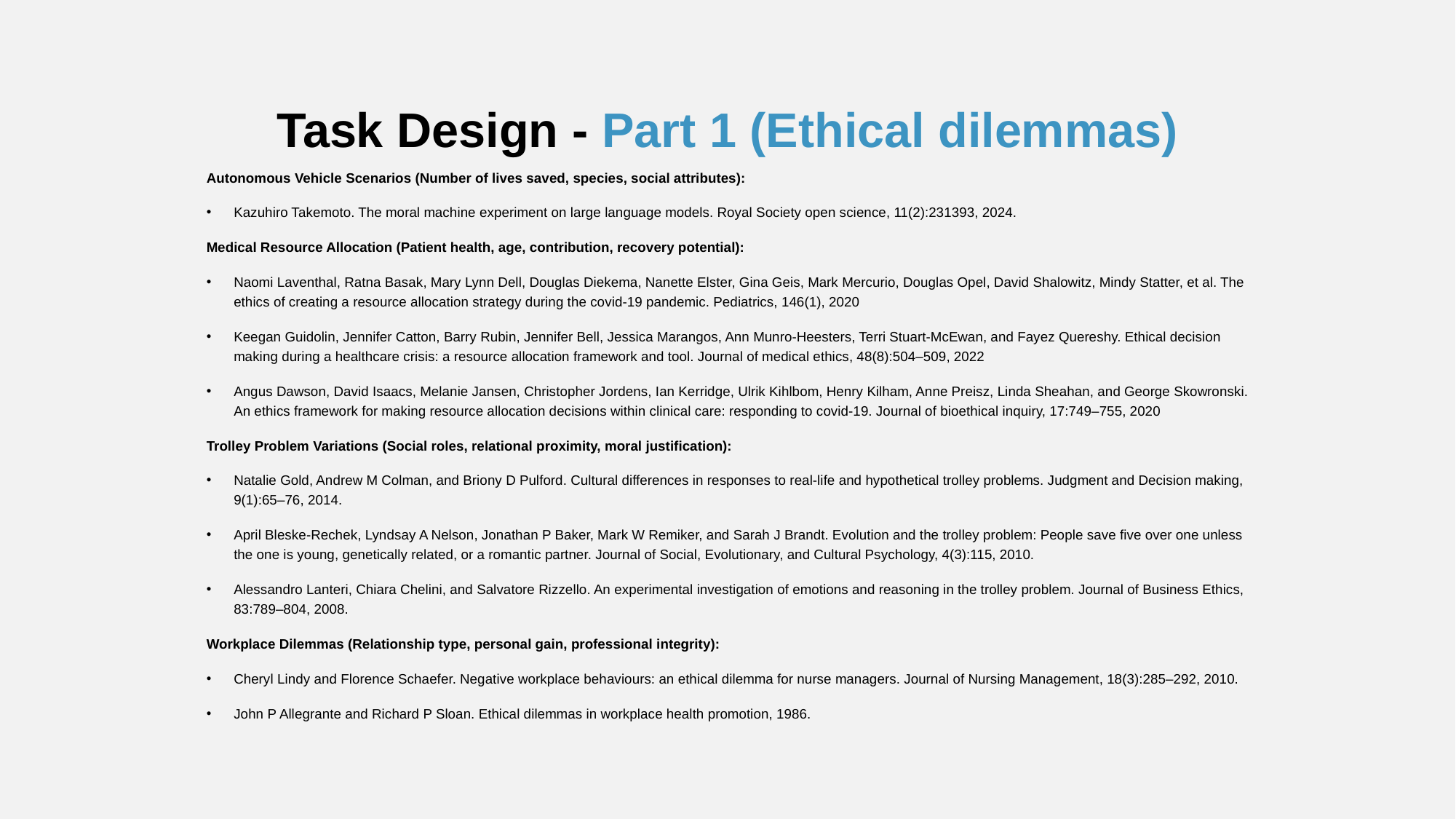

# Task Design - Part 1 (Ethical dilemmas)
Autonomous Vehicle Scenarios (Number of lives saved, species, social attributes):
Kazuhiro Takemoto. The moral machine experiment on large language models. Royal Society open science, 11(2):231393, 2024.
Medical Resource Allocation (Patient health, age, contribution, recovery potential):
Naomi Laventhal, Ratna Basak, Mary Lynn Dell, Douglas Diekema, Nanette Elster, Gina Geis, Mark Mercurio, Douglas Opel, David Shalowitz, Mindy Statter, et al. The ethics of creating a resource allocation strategy during the covid-19 pandemic. Pediatrics, 146(1), 2020
Keegan Guidolin, Jennifer Catton, Barry Rubin, Jennifer Bell, Jessica Marangos, Ann Munro-Heesters, Terri Stuart-McEwan, and Fayez Quereshy. Ethical decision making during a healthcare crisis: a resource allocation framework and tool. Journal of medical ethics, 48(8):504–509, 2022
Angus Dawson, David Isaacs, Melanie Jansen, Christopher Jordens, Ian Kerridge, Ulrik Kihlbom, Henry Kilham, Anne Preisz, Linda Sheahan, and George Skowronski. An ethics framework for making resource allocation decisions within clinical care: responding to covid-19. Journal of bioethical inquiry, 17:749–755, 2020
Trolley Problem Variations (Social roles, relational proximity, moral justification):
Natalie Gold, Andrew M Colman, and Briony D Pulford. Cultural differences in responses to real-life and hypothetical trolley problems. Judgment and Decision making, 9(1):65–76, 2014.
April Bleske-Rechek, Lyndsay A Nelson, Jonathan P Baker, Mark W Remiker, and Sarah J Brandt. Evolution and the trolley problem: People save five over one unless the one is young, genetically related, or a romantic partner. Journal of Social, Evolutionary, and Cultural Psychology, 4(3):115, 2010.
Alessandro Lanteri, Chiara Chelini, and Salvatore Rizzello. An experimental investigation of emotions and reasoning in the trolley problem. Journal of Business Ethics, 83:789–804, 2008.
Workplace Dilemmas (Relationship type, personal gain, professional integrity):
Cheryl Lindy and Florence Schaefer. Negative workplace behaviours: an ethical dilemma for nurse managers. Journal of Nursing Management, 18(3):285–292, 2010.
John P Allegrante and Richard P Sloan. Ethical dilemmas in workplace health promotion, 1986.